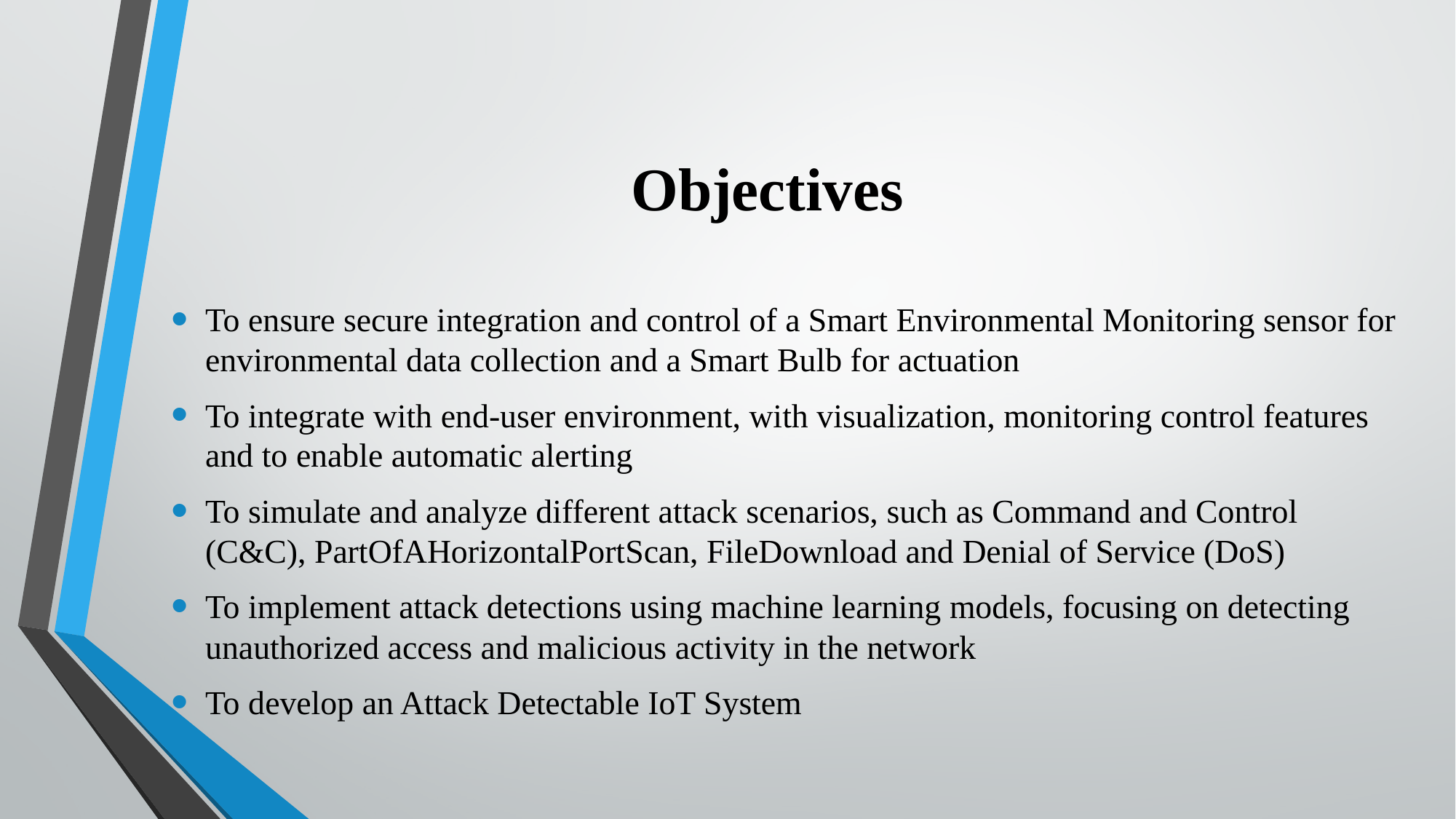

# Objectives
To ensure secure integration and control of a Smart Environmental Monitoring sensor for environmental data collection and a Smart Bulb for actuation
To integrate with end-user environment, with visualization, monitoring control features and to enable automatic alerting
To simulate and analyze different attack scenarios, such as Command and Control (C&C), PartOfAHorizontalPortScan, FileDownload and Denial of Service (DoS)
To implement attack detections using machine learning models, focusing on detecting unauthorized access and malicious activity in the network
To develop an Attack Detectable IoT System